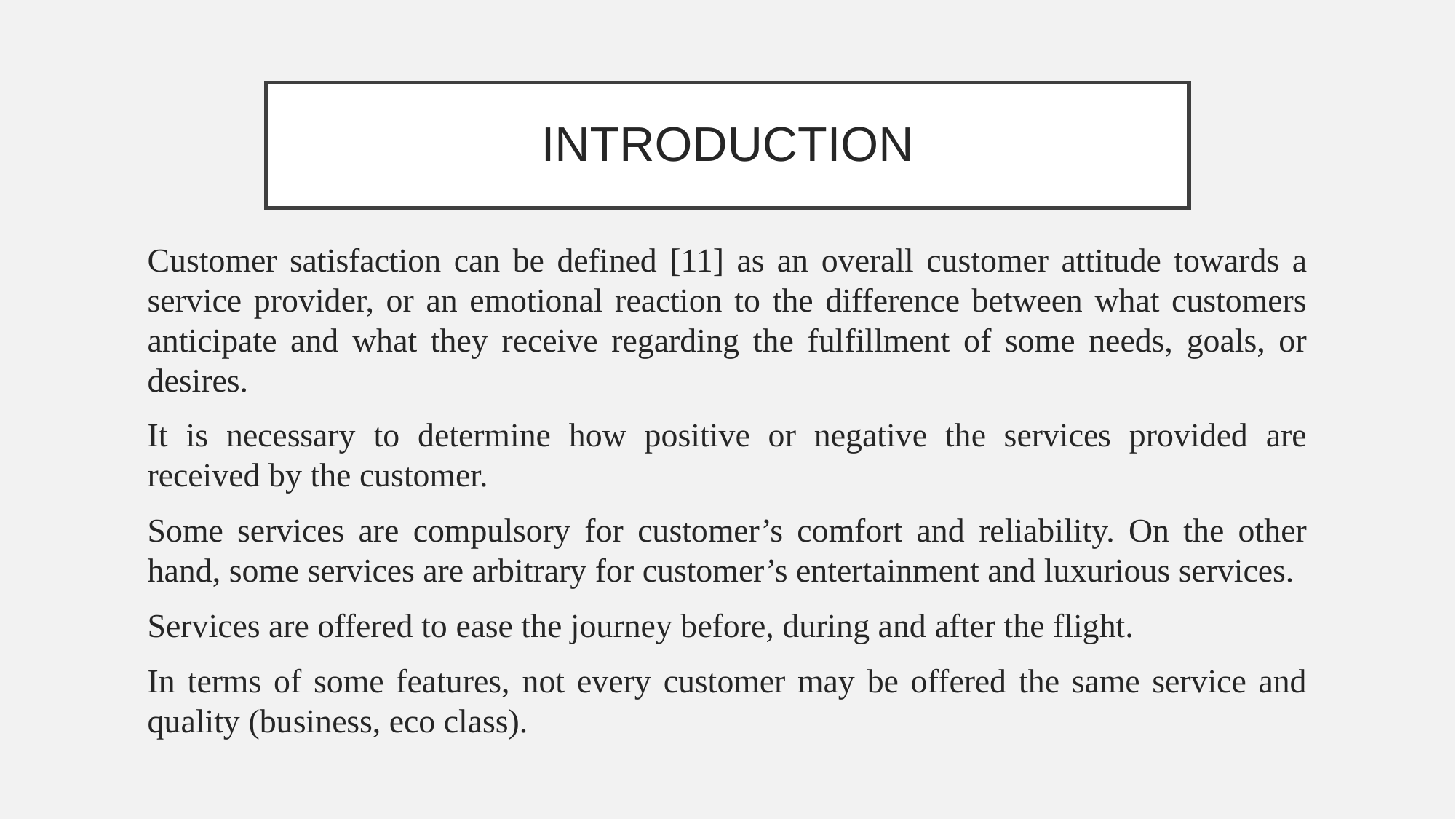

# INTRODUCTION
Customer satisfaction can be defined [11] as an overall customer attitude towards a service provider, or an emotional reaction to the difference between what customers anticipate and what they receive regarding the fulfillment of some needs, goals, or desires.
It is necessary to determine how positive or negative the services provided are received by the customer.
Some services are compulsory for customer’s comfort and reliability. On the other hand, some services are arbitrary for customer’s entertainment and luxurious services.
Services are offered to ease the journey before, during and after the flight.
In terms of some features, not every customer may be offered the same service and quality (business, eco class).